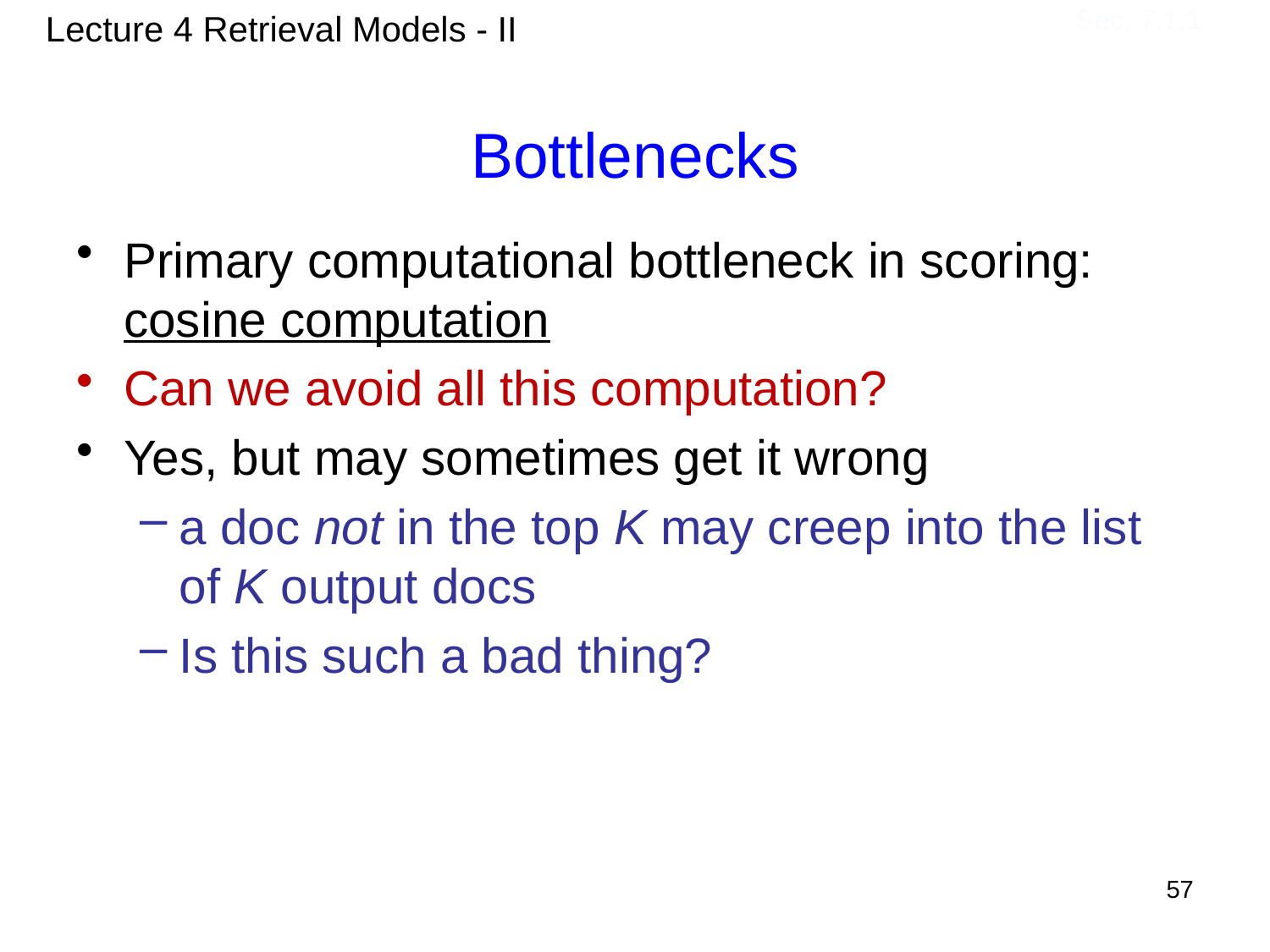

Bottlenecks
Lecture 4 Retrieval Models - II
Sec. 7.1.1
Primary computational bottleneck in scoring: cosine computation
Can we avoid all this computation?
Yes, but may sometimes get it wrong
a doc not in the top K may creep into the list of K output docs
Is this such a bad thing?
57